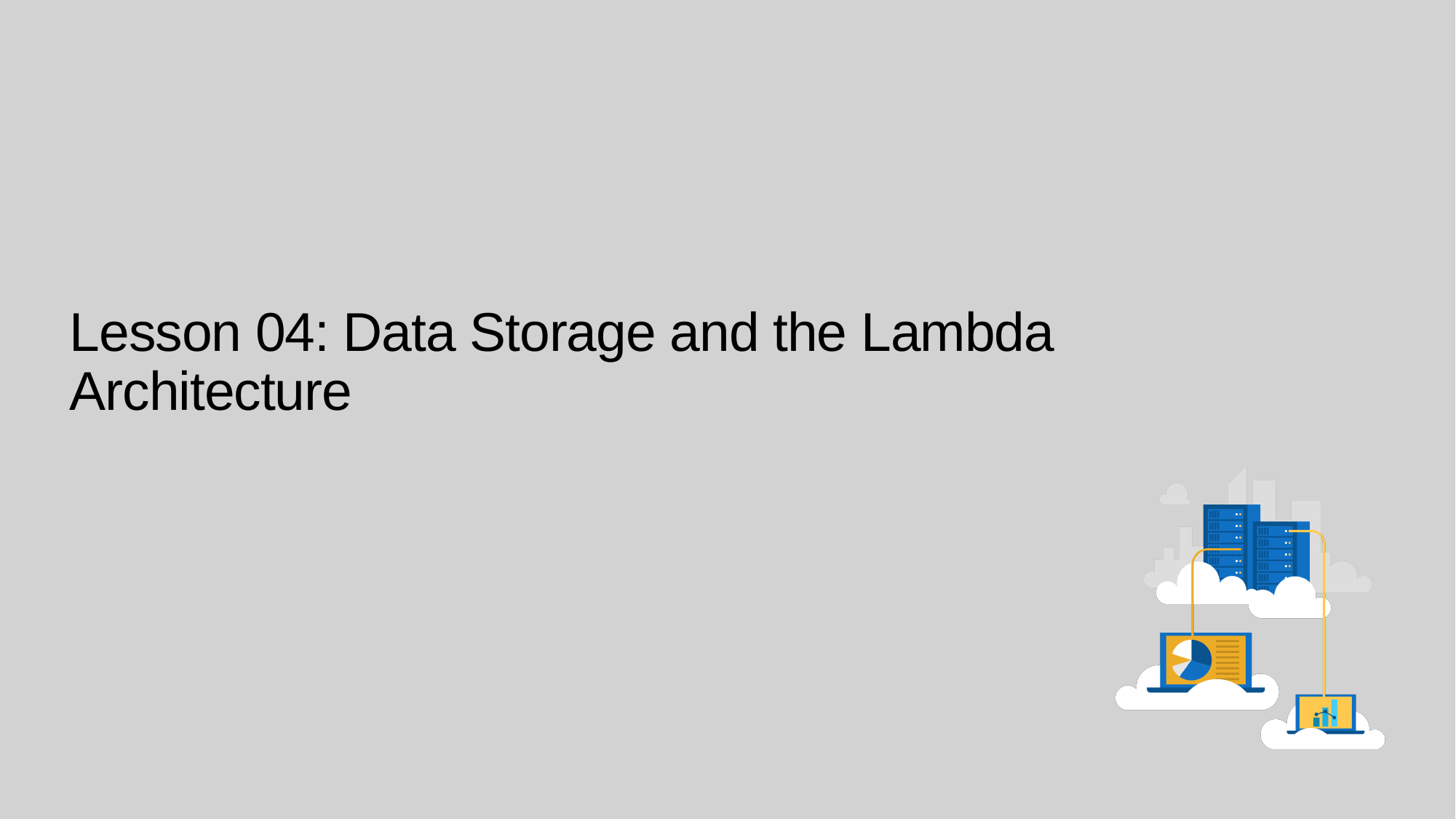

# Lesson 04: Data Storage and the Lambda Architecture